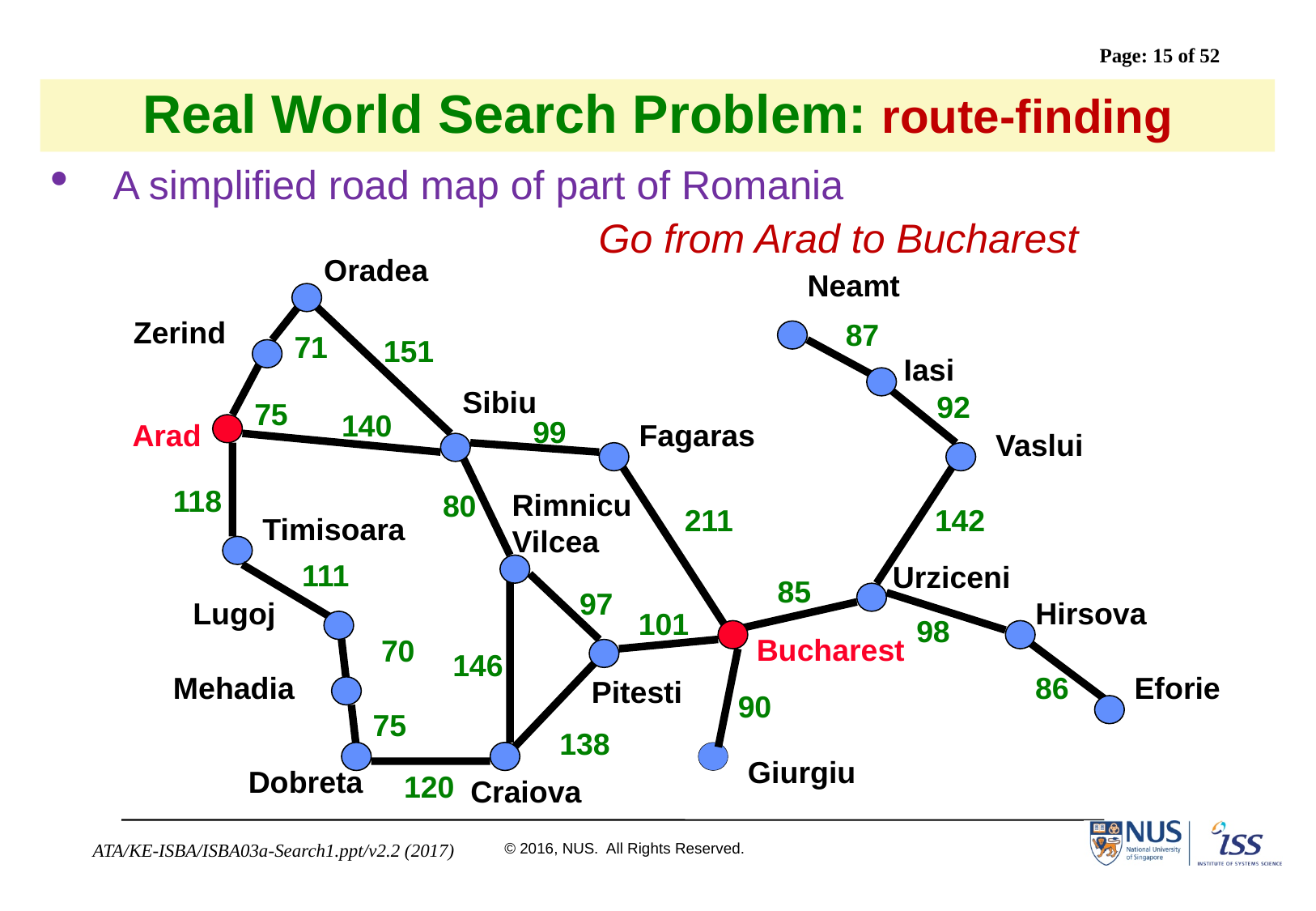

# Real World Search Problem: route-finding
A simplified road map of part of Romania
					Go from Arad to Bucharest
Oradea
Neamt

Zerind
87

71
151

Iasi

Sibiu
92

75
140
99
Arad
Fagaras

Vaslui

118
Rimnicu
Vilcea
80
211
142
Timisoara

111
Urziceni

85

97

Lugoj
Hirsova

101

98

Bucharest
70

146

86
Mehadia
Eforie
Pitesti

90

75

138

Giurgiu
Dobreta

Craiova
120